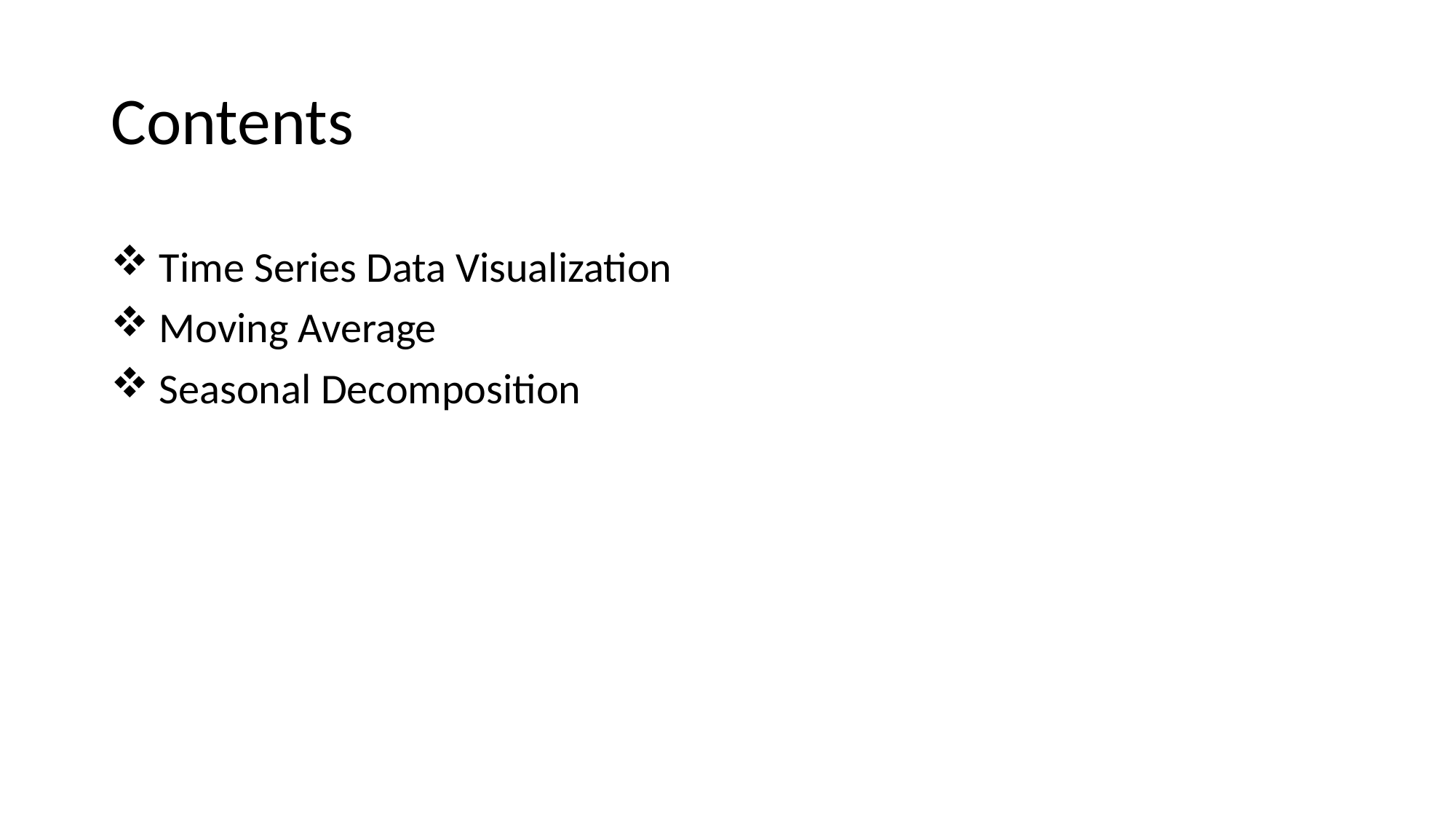

# Contents
 Time Series Data Visualization
 Moving Average
 Seasonal Decomposition